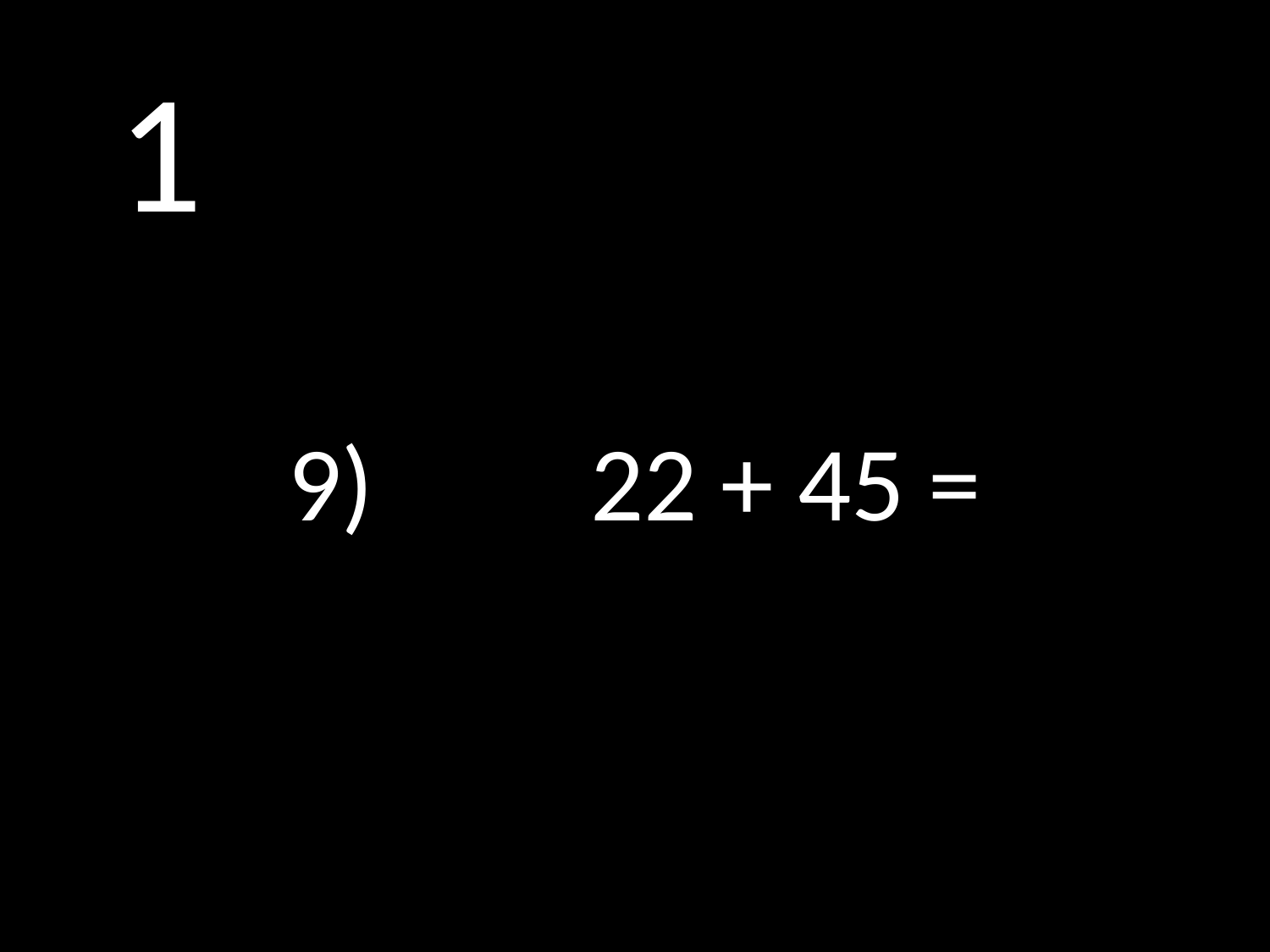

# 1
9)		22 + 45 =